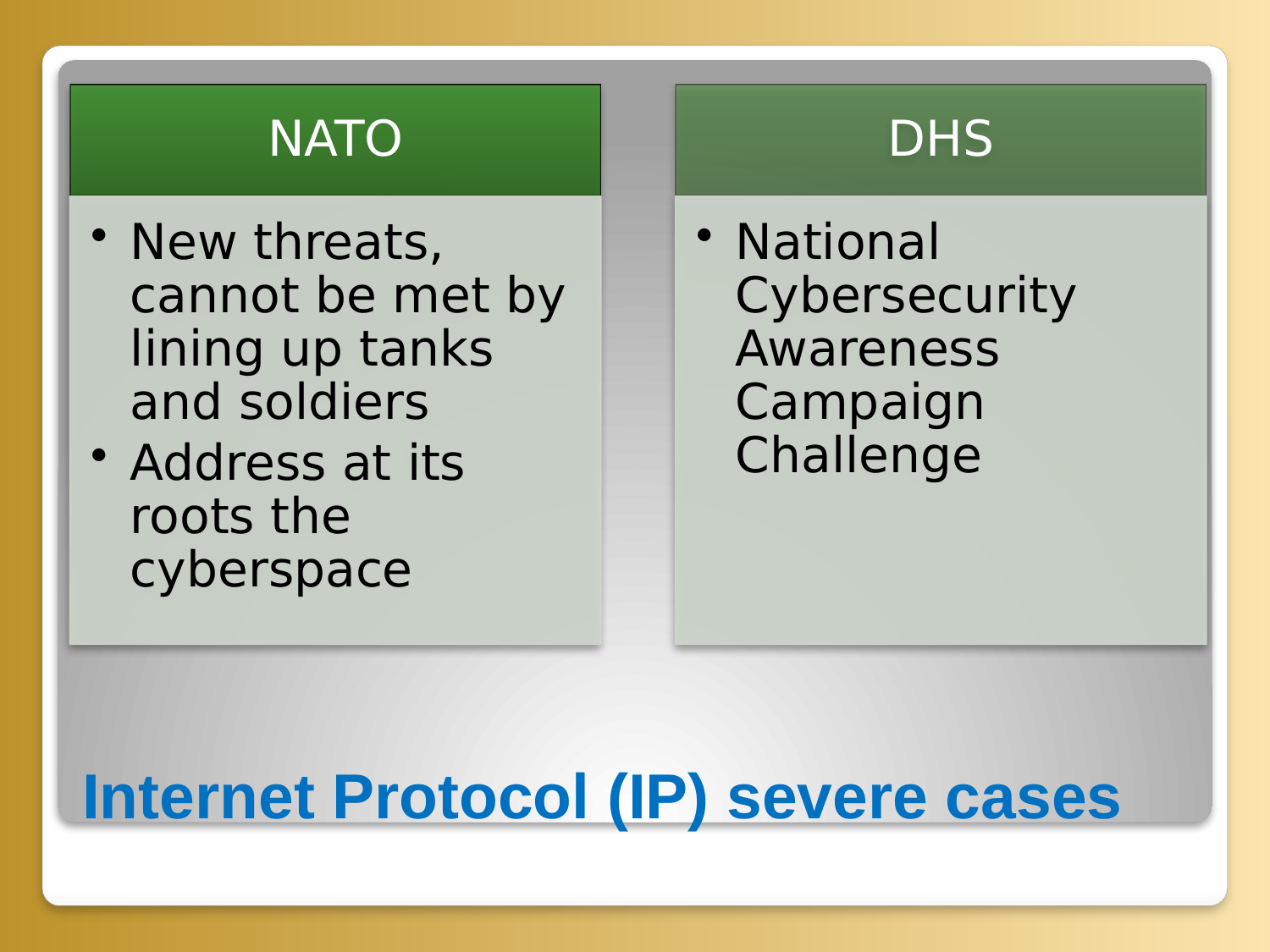

NATO
New threats, cannot be met by lining up tanks and soldiers
Address at its roots the cyberspace
DHS
National Cybersecurity Awareness Campaign Challenge
# Internet Protocol (IP) severe cases